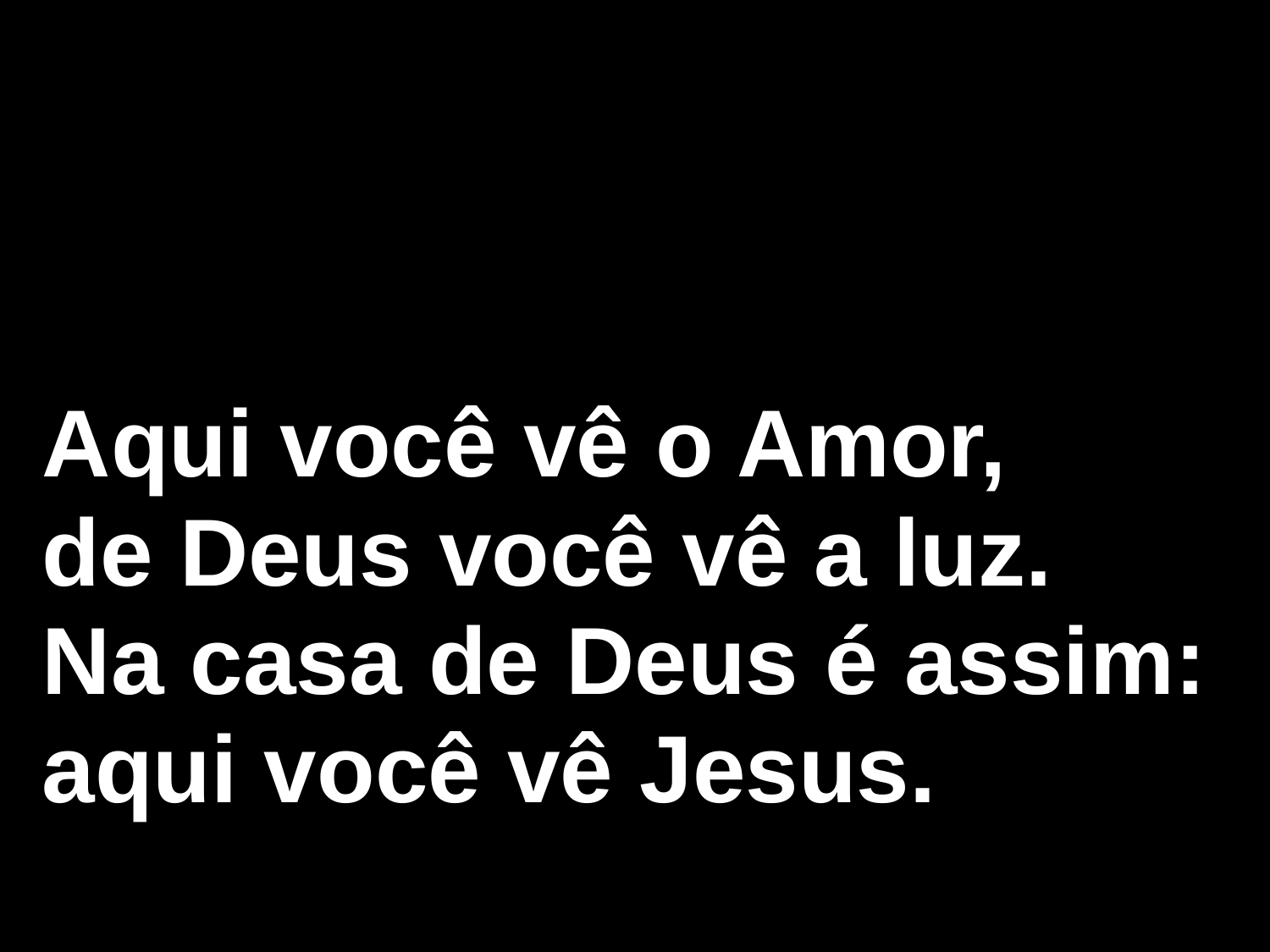

Aqui você vê o Amor,
de Deus você vê a luz.
Na casa de Deus é assim:
aqui você vê Jesus.